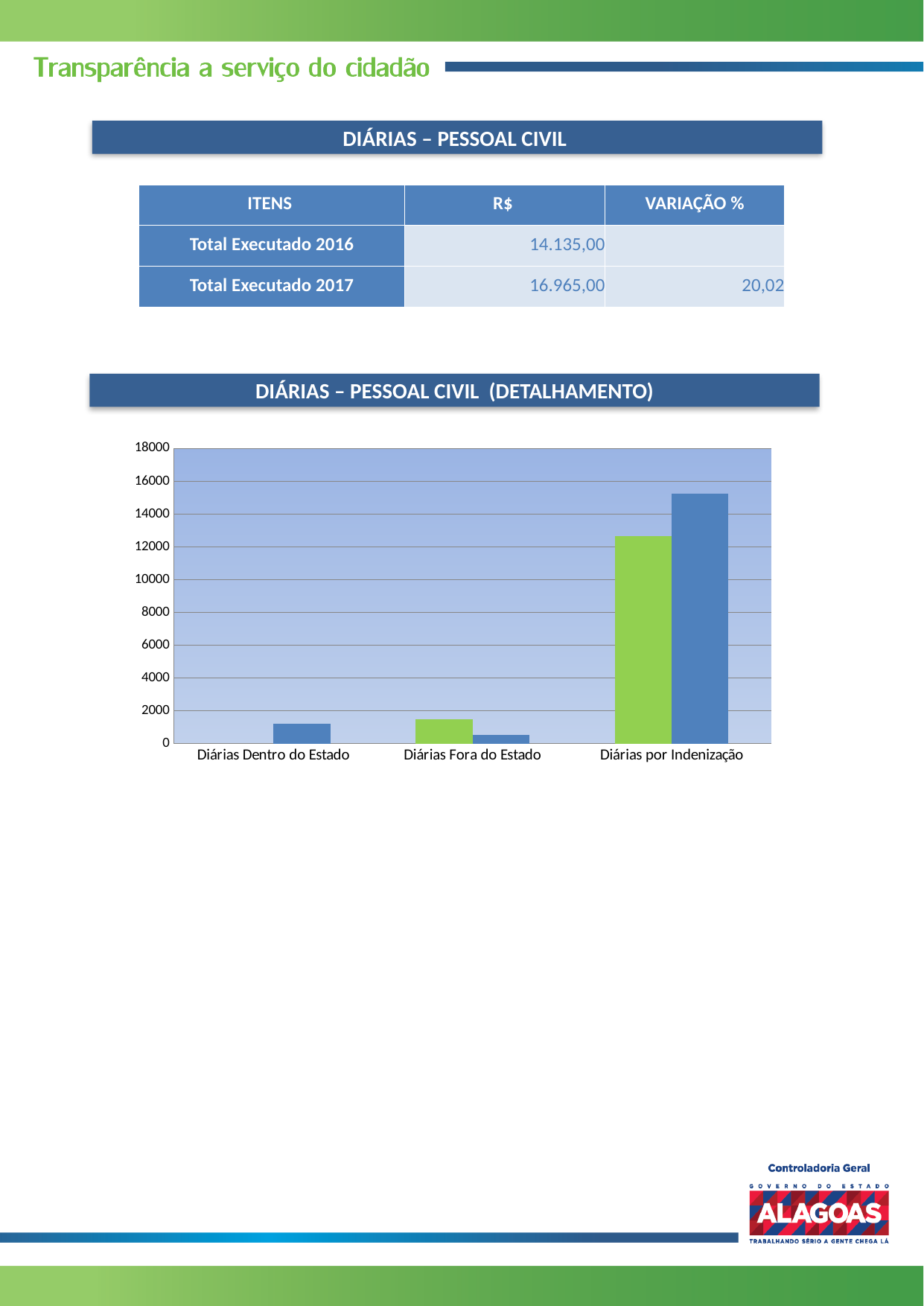

DIÁRIAS – PESSOAL CIVIL
| ITENS | R$ | VARIAÇÃO % |
| --- | --- | --- |
| Total Executado 2016 | 14.135,00 |  |
| Total Executado 2017 | 16.965,00 | 20,02 |
DIÁRIAS – PESSOAL CIVIL  (DETALHAMENTO)

### Chart

| Category |  |  |
|---|---|---|
| Diárias Dentro do Estado | None | 1200.0 |
| Diárias Fora do Estado | 1470.0 | 525.0 |
| Diárias por Indenização | 12665.0 | 15240.0 |